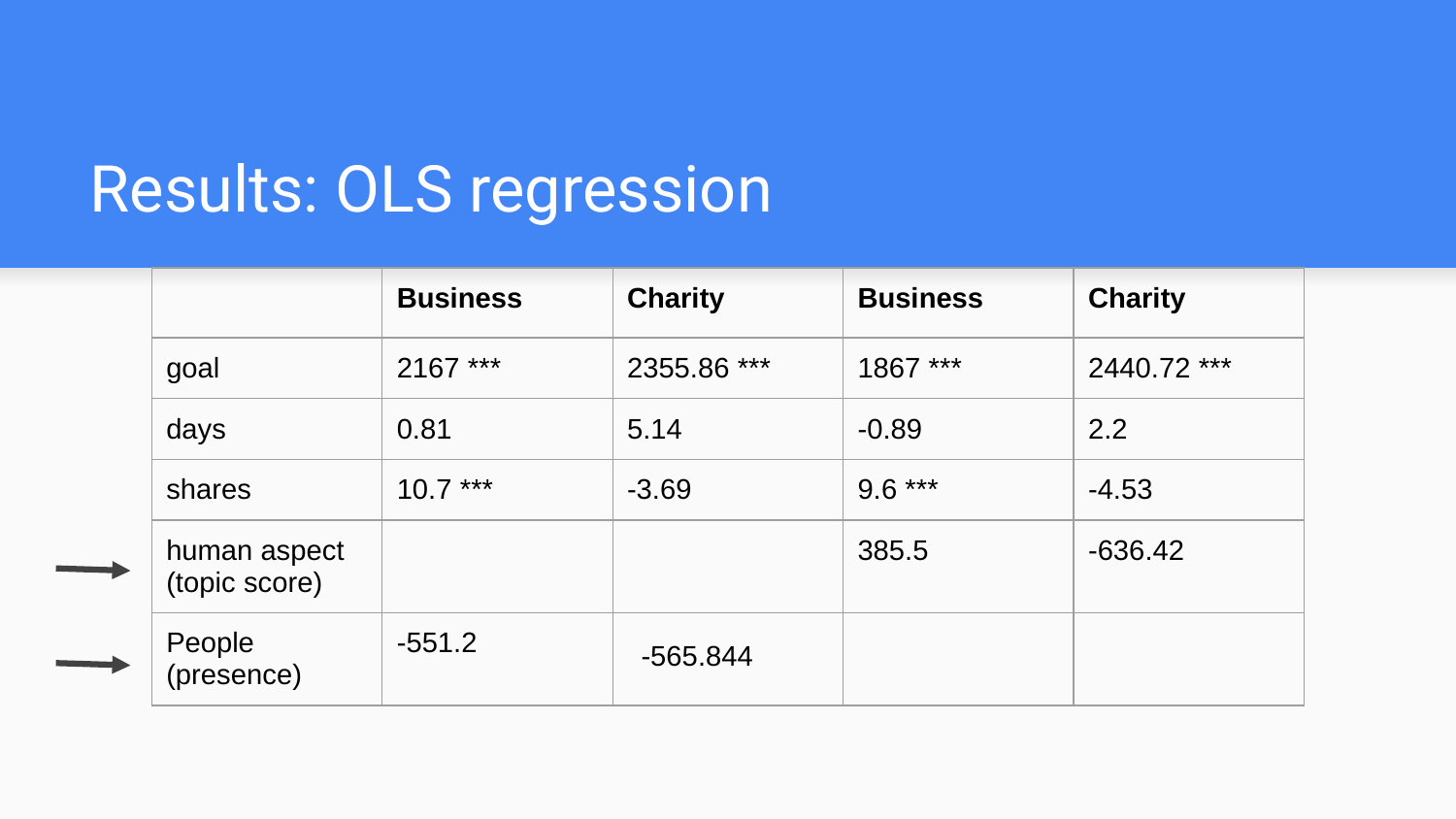

# Results: OLS regression
|  | Business | Charity | Business | Charity |
| --- | --- | --- | --- | --- |
| goal | 2167 \*\*\* | 2355.86 \*\*\* | 1867 \*\*\* | 2440.72 \*\*\* |
| days | 0.81 | 5.14 | -0.89 | 2.2 |
| shares | 10.7 \*\*\* | -3.69 | 9.6 \*\*\* | -4.53 |
| human aspect (topic score) |  |  | 385.5 | -636.42 |
| People (presence) | -551.2 | -565.844 |  |  |